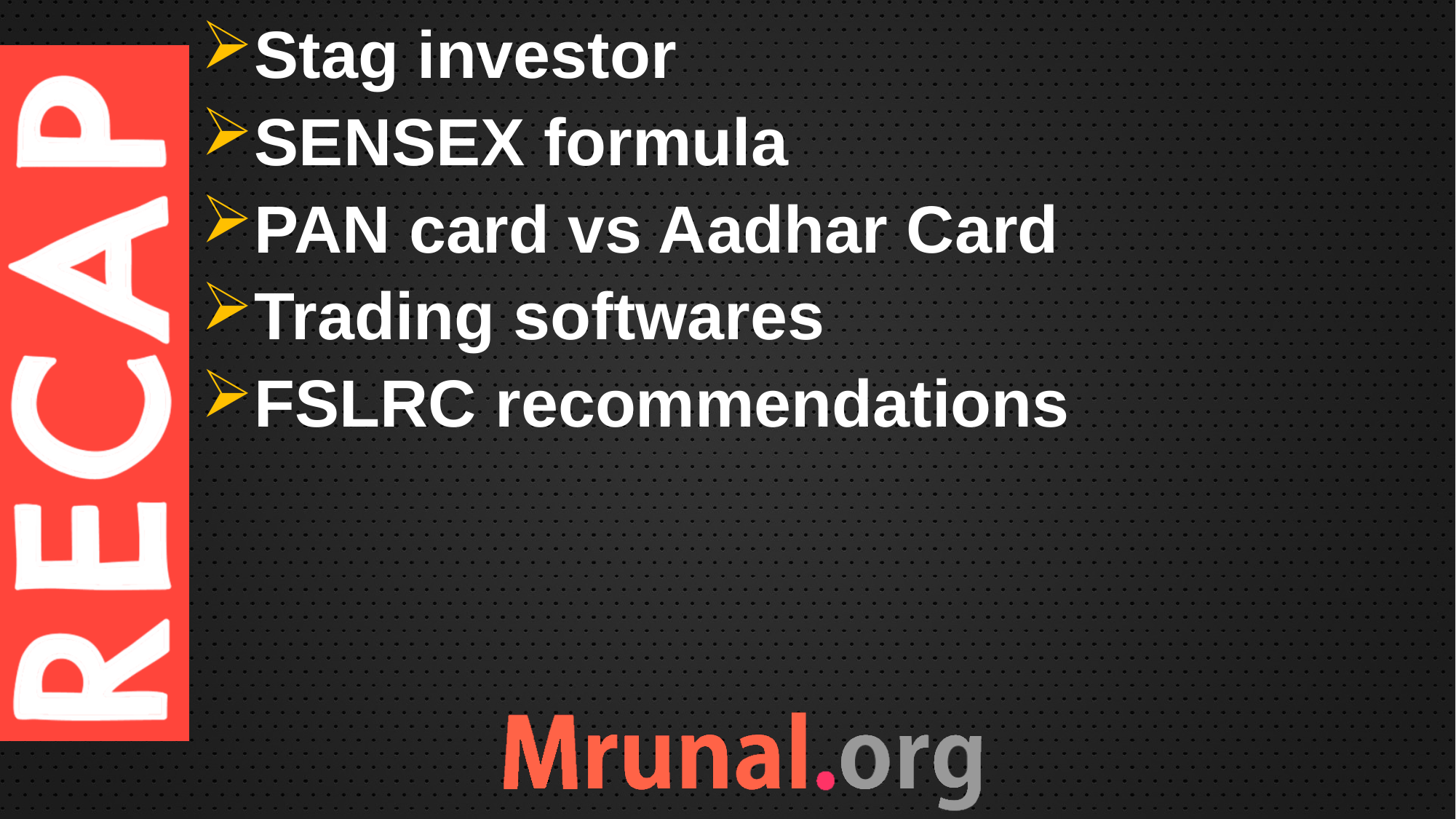

Stag investor
SENSEX formula
PAN card vs Aadhar Card
Trading softwares
FSLRC recommendations